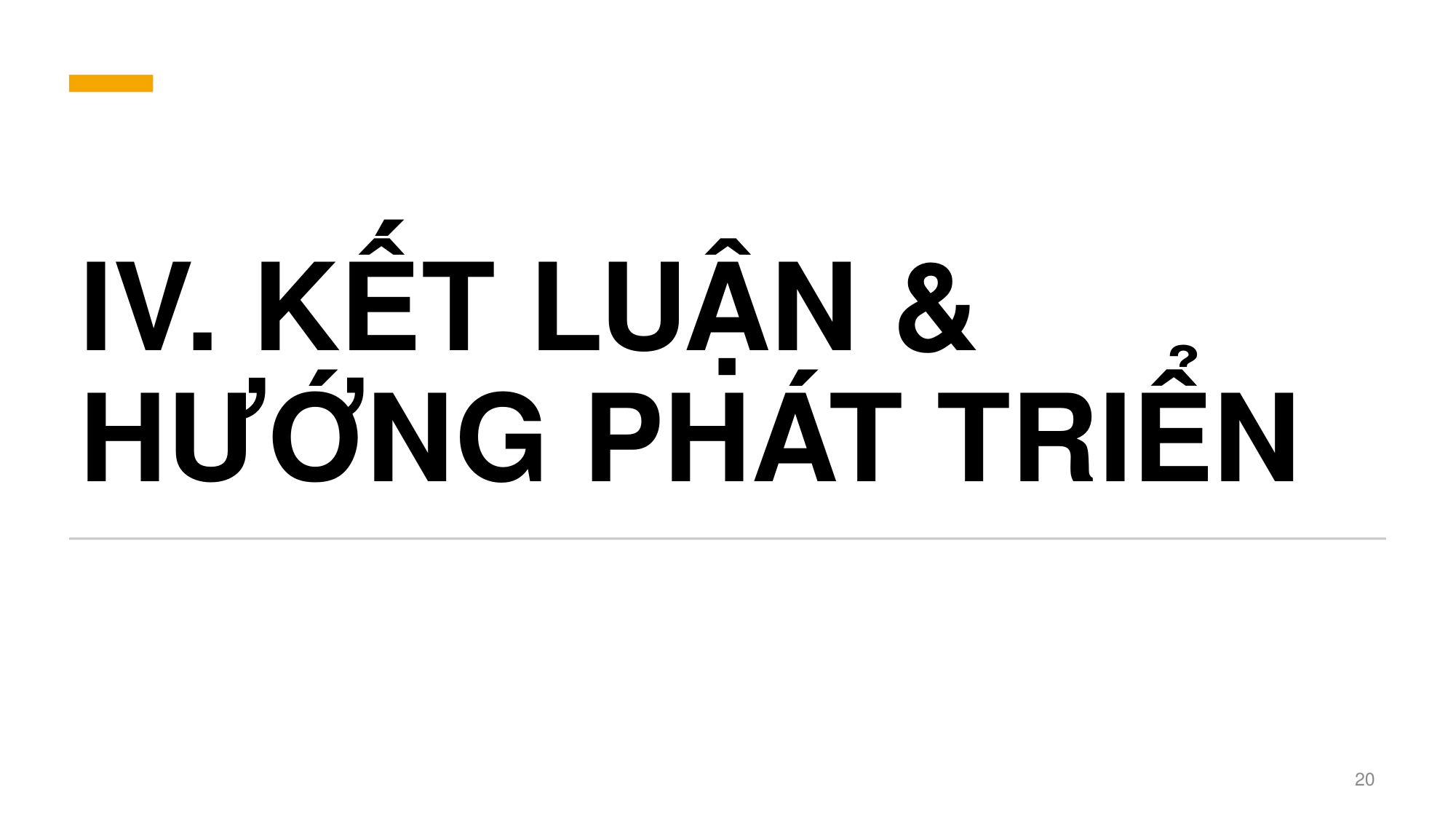

# IV. KẾT LUẬN & HƯỚNG PHÁT TRIỂN
20